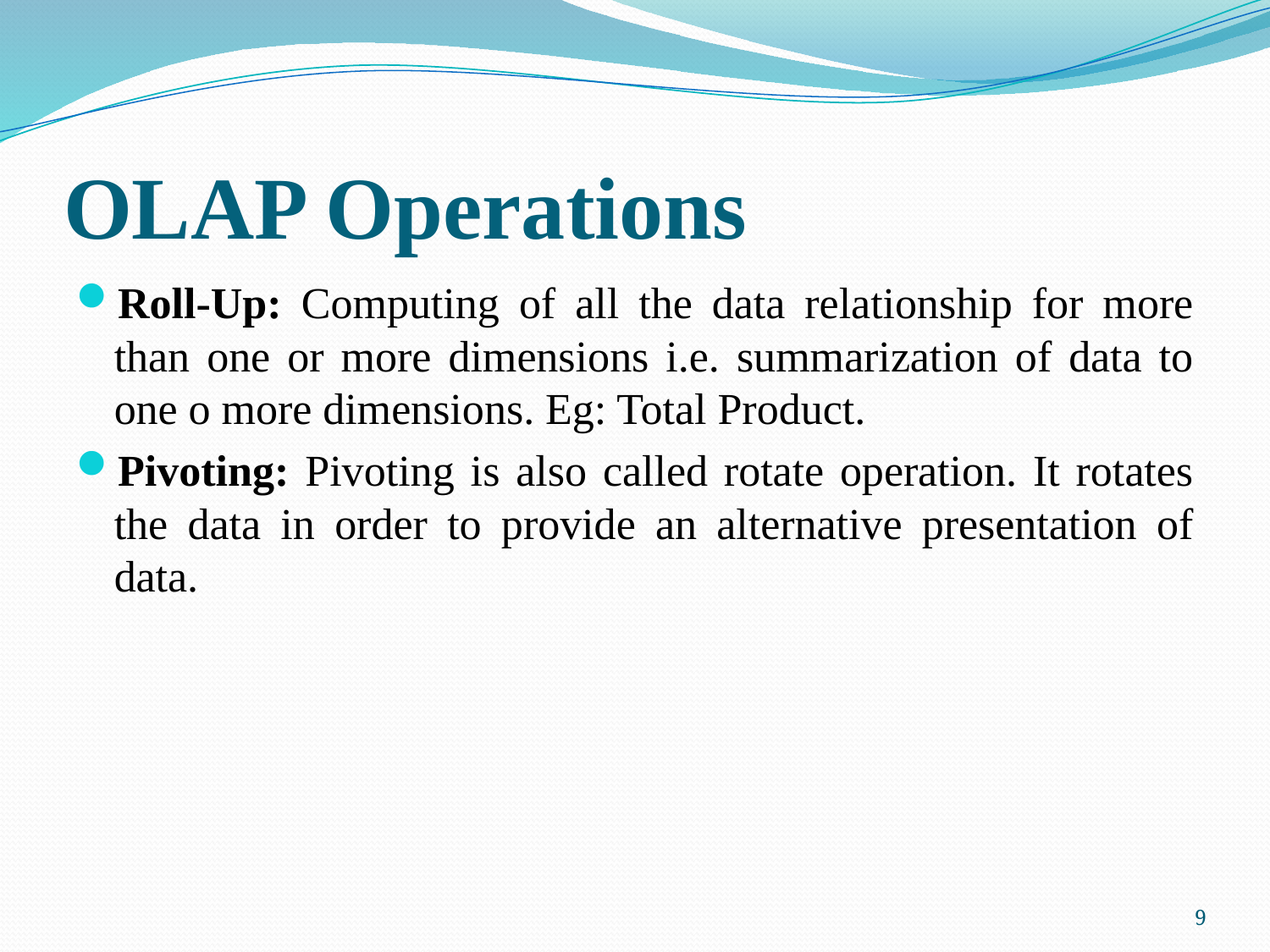

# OLAP Operations
Roll-Up: Computing of all the data relationship for more than one or more dimensions i.e. summarization of data to one o more dimensions. Eg: Total Product.
Pivoting: Pivoting is also called rotate operation. It rotates the data in order to provide an alternative presentation of data.

9